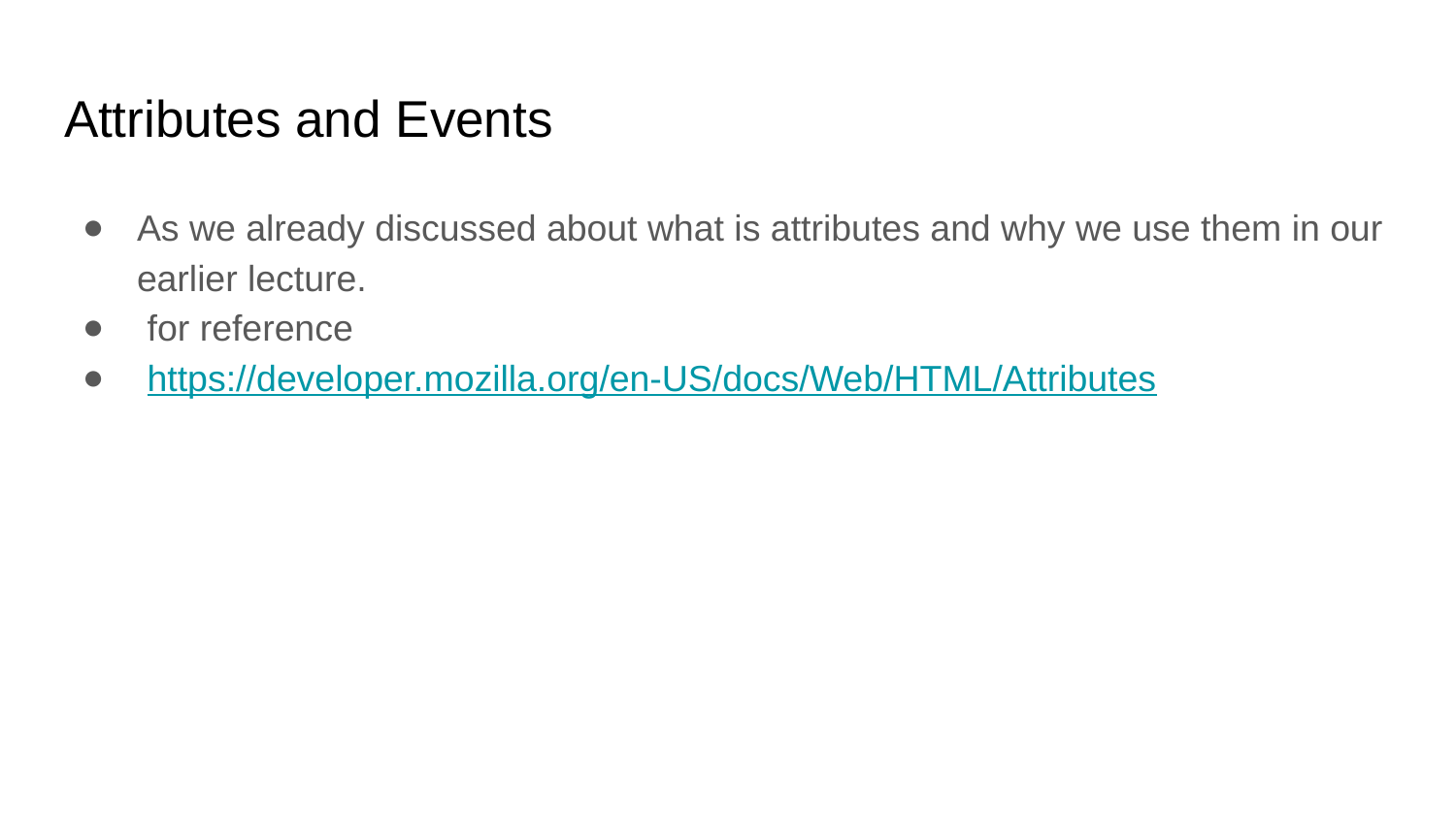

# Attributes and Events
As we already discussed about what is attributes and why we use them in our earlier lecture.
 for reference
 https://developer.mozilla.org/en-US/docs/Web/HTML/Attributes